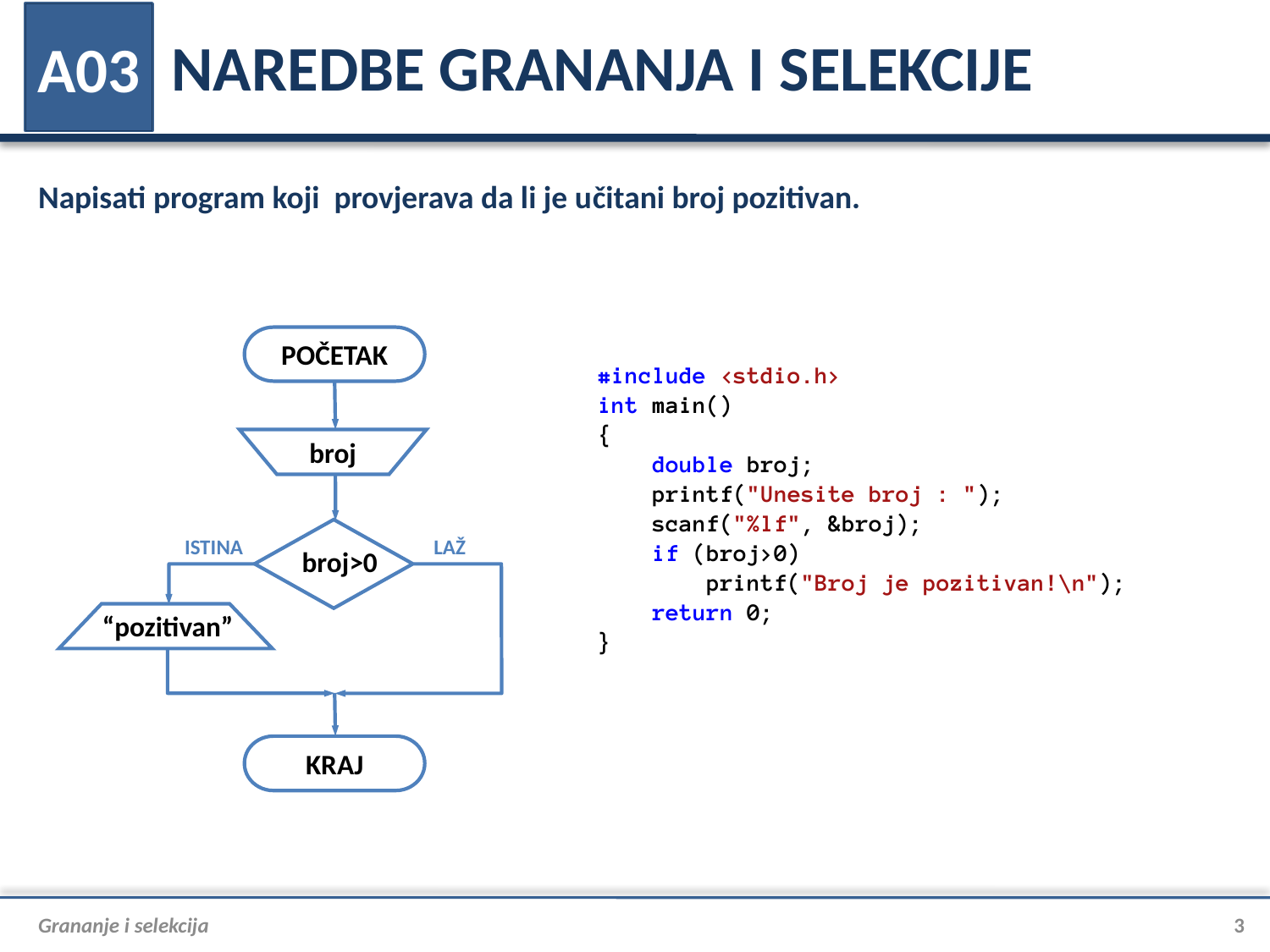

# NAREDBE GRANANJA I SELEKCIJE
A03
Napisati program koji  provjerava da li je učitani broj pozitivan.
POČETAK
broj

KRAJ

LAŽ
ISTINA
broj>0
“pozitivan”
#include <stdio.h>
int main()
{
    double broj;
    printf("Unesite broj : ");
    scanf("%lf", &broj);
    if (broj>0)
        printf("Broj je pozitivan!\n");
    return 0;
}
Grananje i selekcija
3